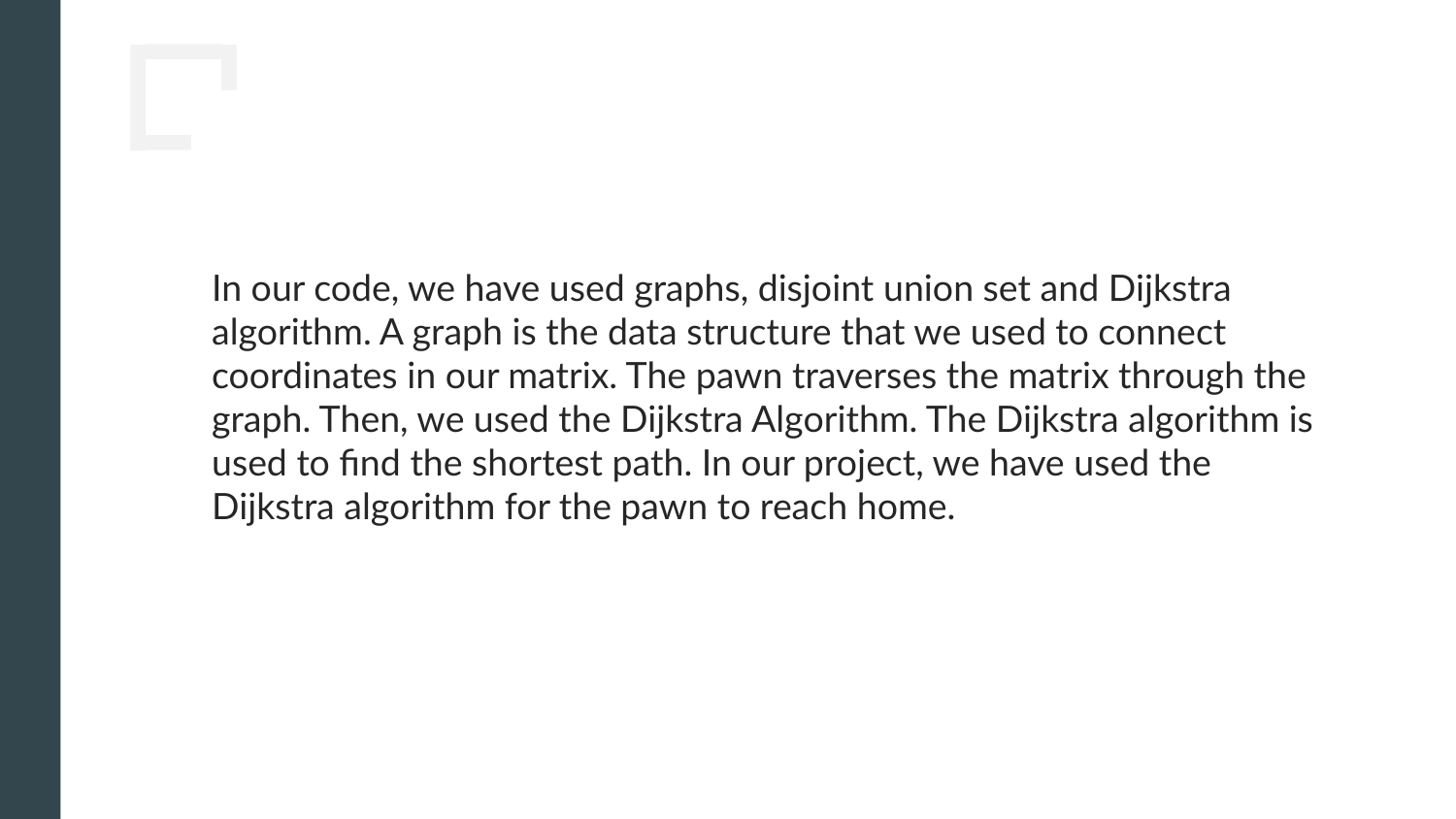

In our code, we have used graphs, disjoint union set and Dijkstra algorithm. A graph is the data structure that we used to connect coordinates in our matrix. The pawn traverses the matrix through the graph. Then, we used the Dijkstra Algorithm. The Dijkstra algorithm is used to find the shortest path. In our project, we have used the Dijkstra algorithm for the pawn to reach home.